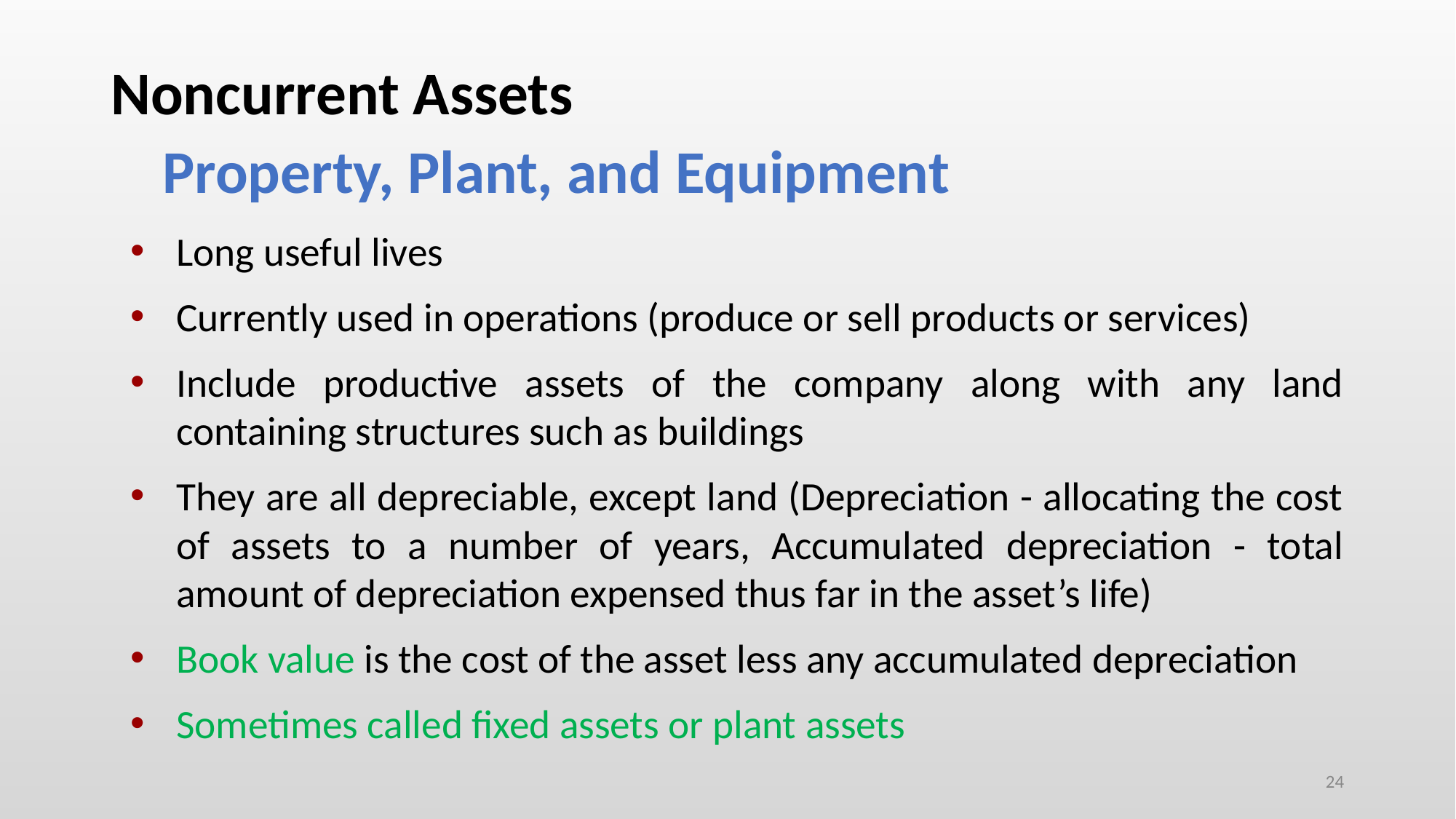

Noncurrent Assets

Property, Plant, and Equipment
Long useful lives
Currently used in operations (produce or sell products or services)
Include productive assets of the company along with any land containing structures such as buildings
They are all depreciable, except land (Depreciation - allocating the cost of assets to a number of years, Accumulated depreciation - total amount of depreciation expensed thus far in the asset’s life)
Book value is the cost of the asset less any accumulated depreciation
Sometimes called fixed assets or plant assets
24